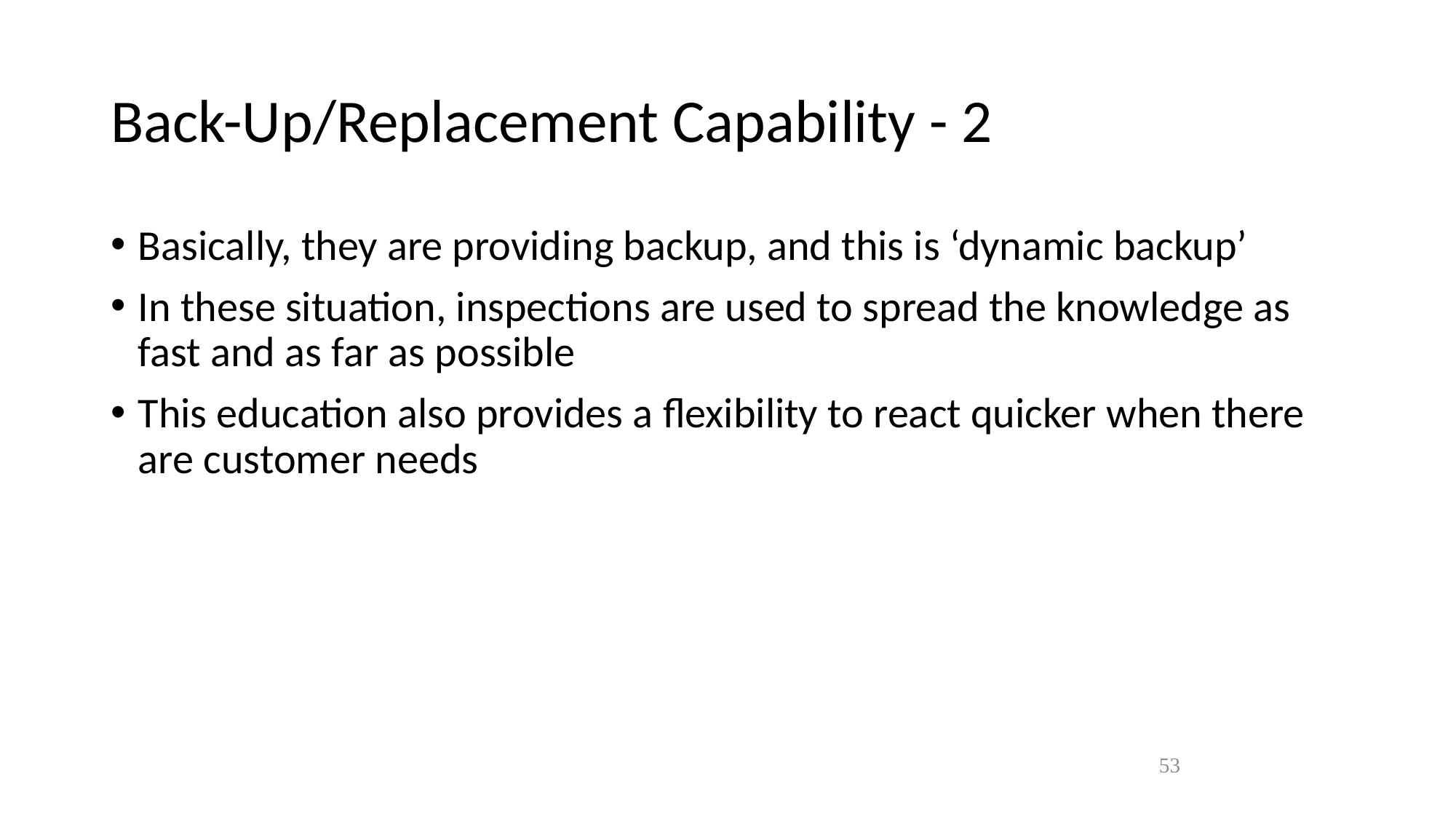

Back-Up/Replacement Capability - 2
Basically, they are providing backup, and this is ‘dynamic backup’
In these situation, inspections are used to spread the knowledge as fast and as far as possible
This education also provides a flexibility to react quicker when there are customer needs
53